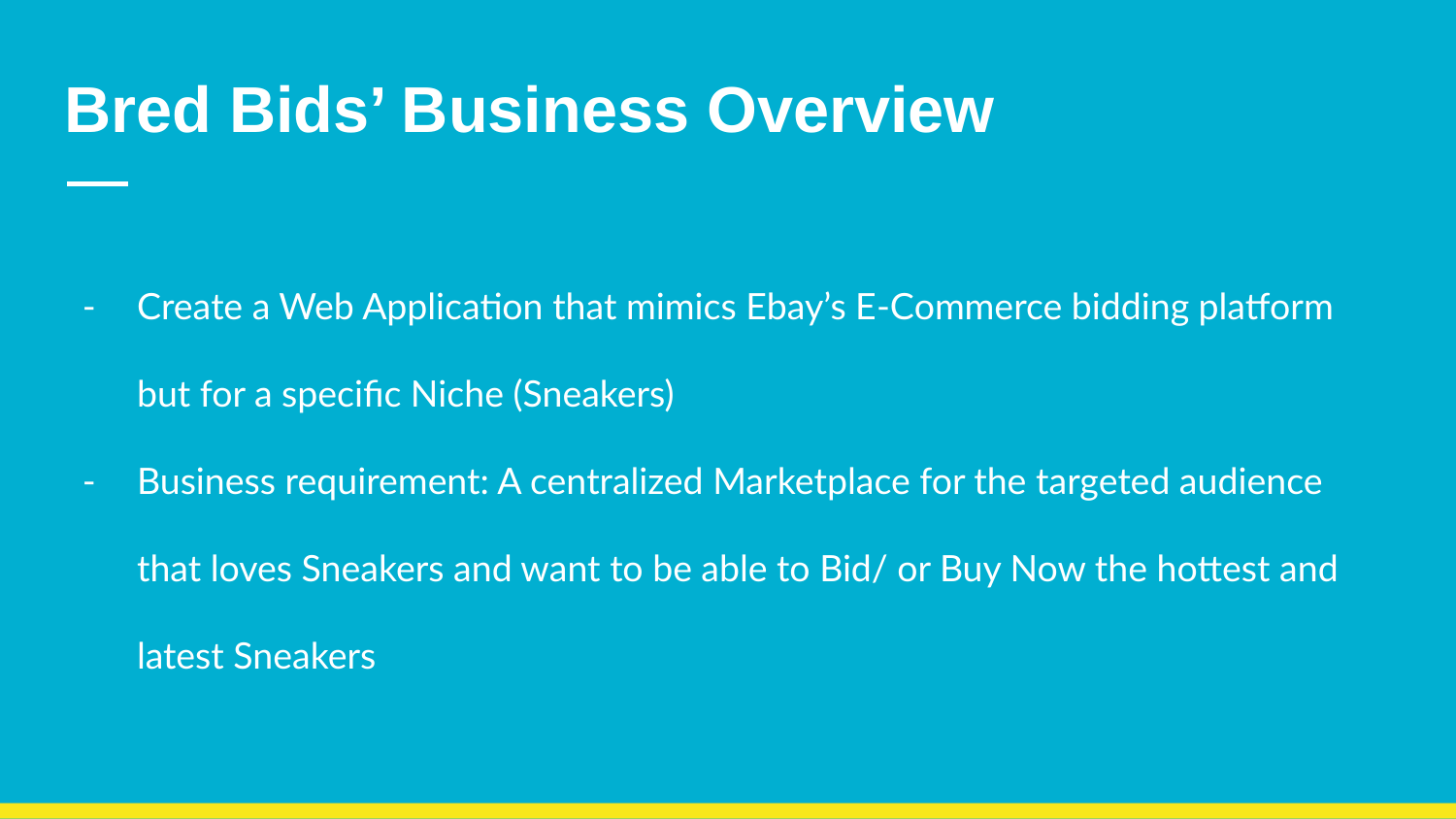

# Bred Bids’ Business Overview
Create a Web Application that mimics Ebay’s E-Commerce bidding platform but for a specific Niche (Sneakers)
Business requirement: A centralized Marketplace for the targeted audience that loves Sneakers and want to be able to Bid/ or Buy Now the hottest and latest Sneakers